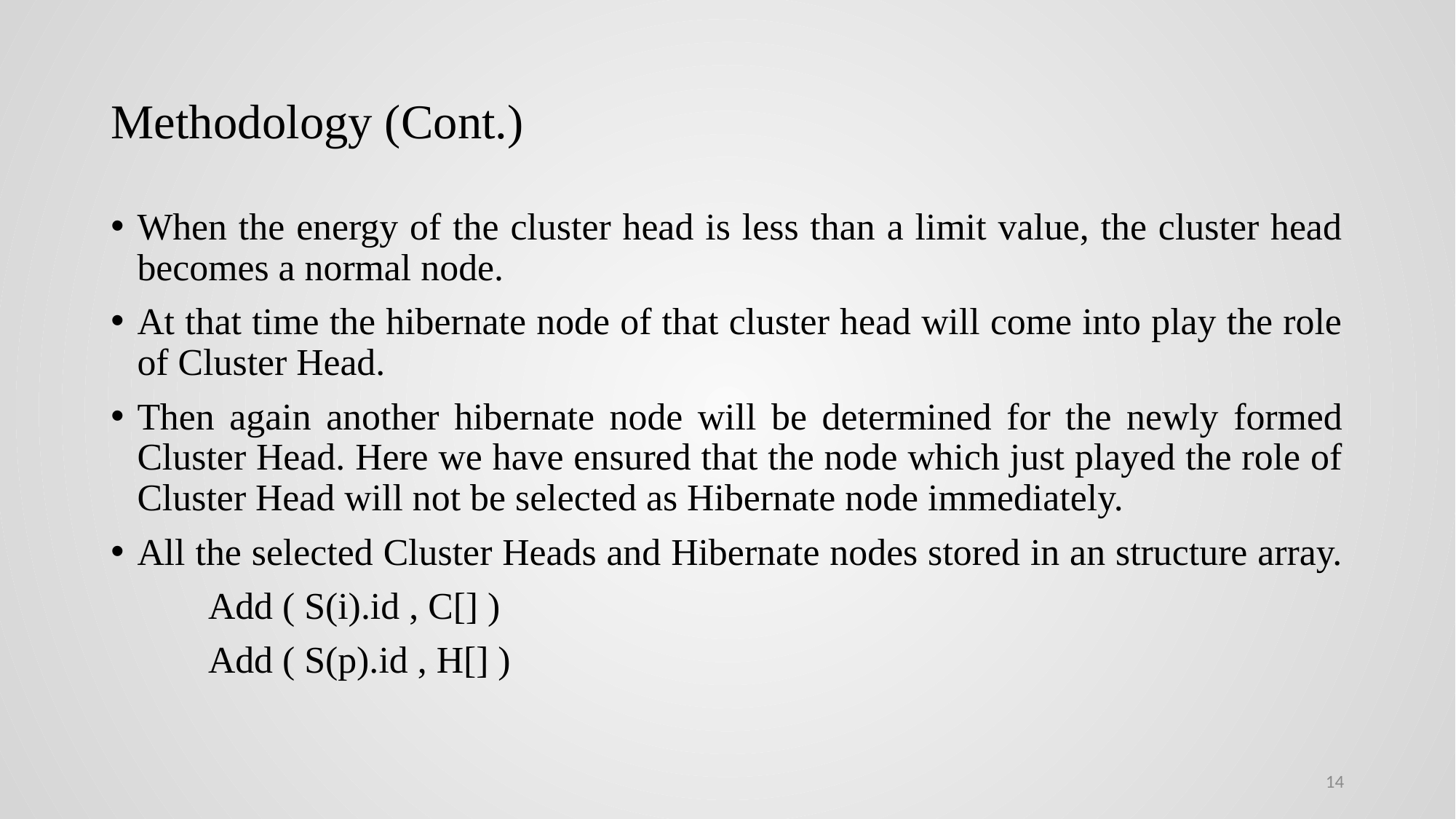

# Methodology (Cont.)
When the energy of the cluster head is less than a limit value, the cluster head becomes a normal node.
At that time the hibernate node of that cluster head will come into play the role of Cluster Head.
Then again another hibernate node will be determined for the newly formed Cluster Head. Here we have ensured that the node which just played the role of Cluster Head will not be selected as Hibernate node immediately.
All the selected Cluster Heads and Hibernate nodes stored in an structure array.
		Add ( S(i).id , C[] )​
		Add ( S(p).id , H[] )​
14